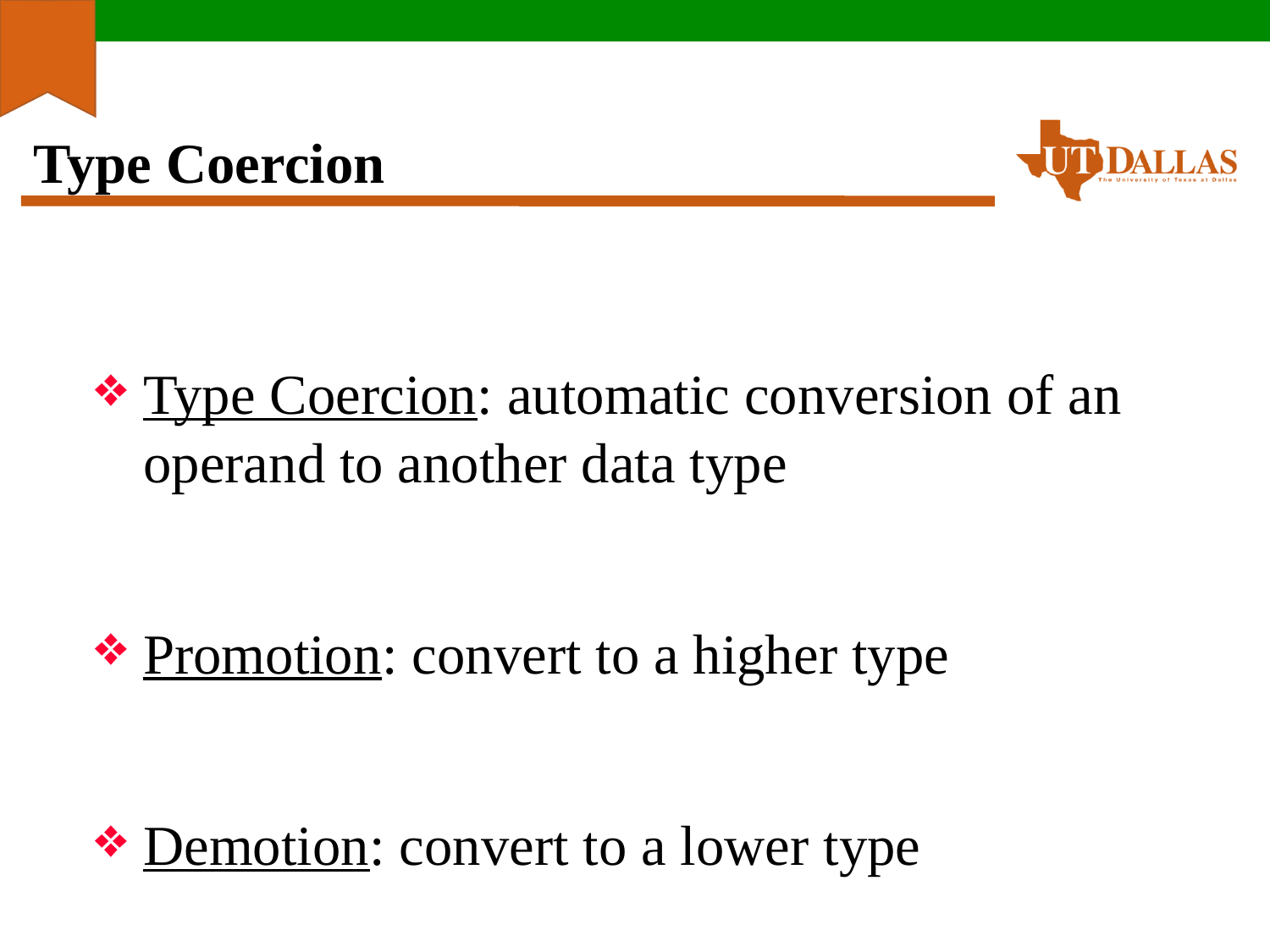

# Type Coercion

Type Coercion: automatic conversion of an operand to another data type

Promotion: convert to a higher type

Demotion: convert to a lower type